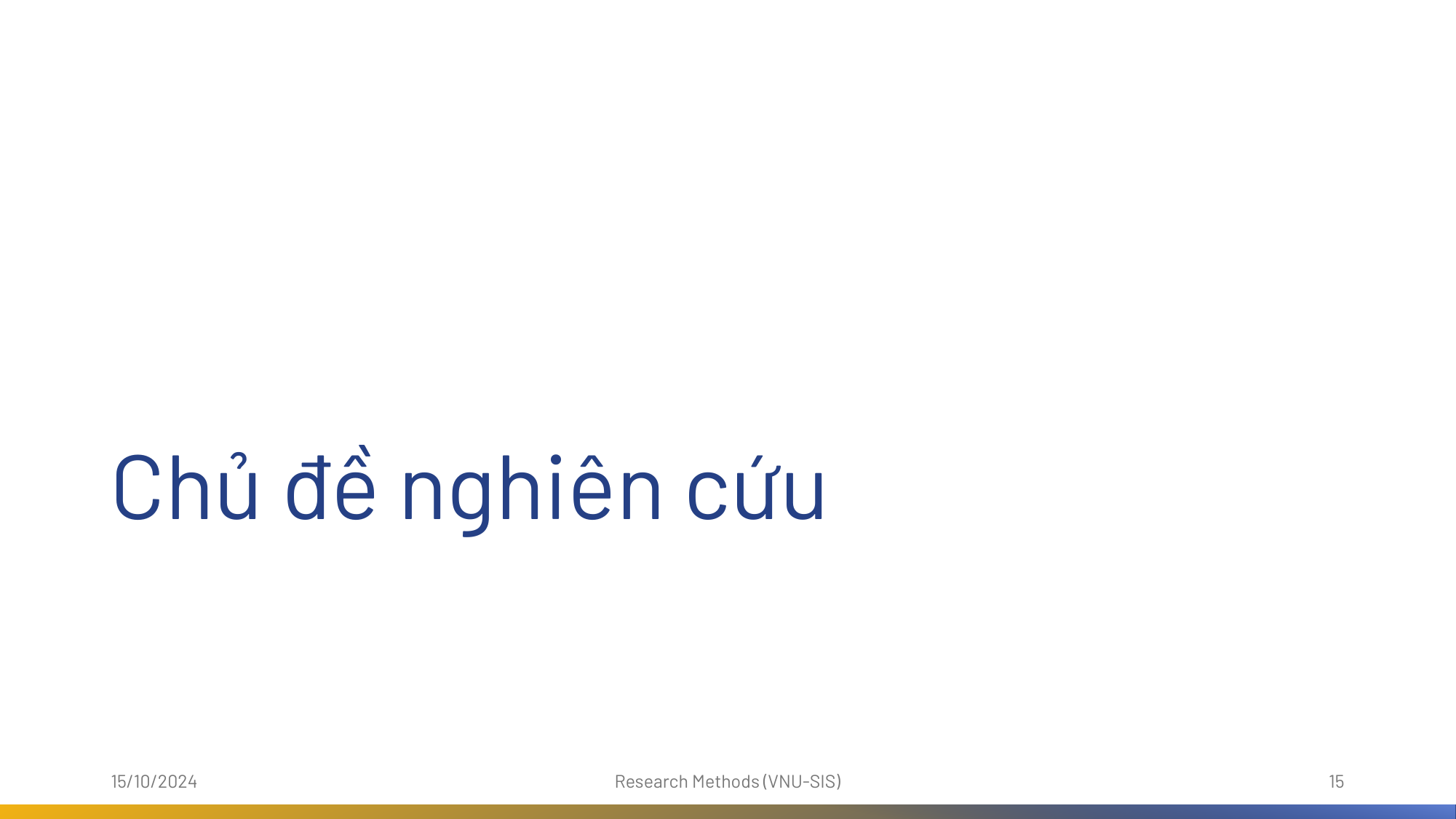

# Chủ đề nghiên cứu

15/10/2024
Research Methods (VNU-SIS)
15